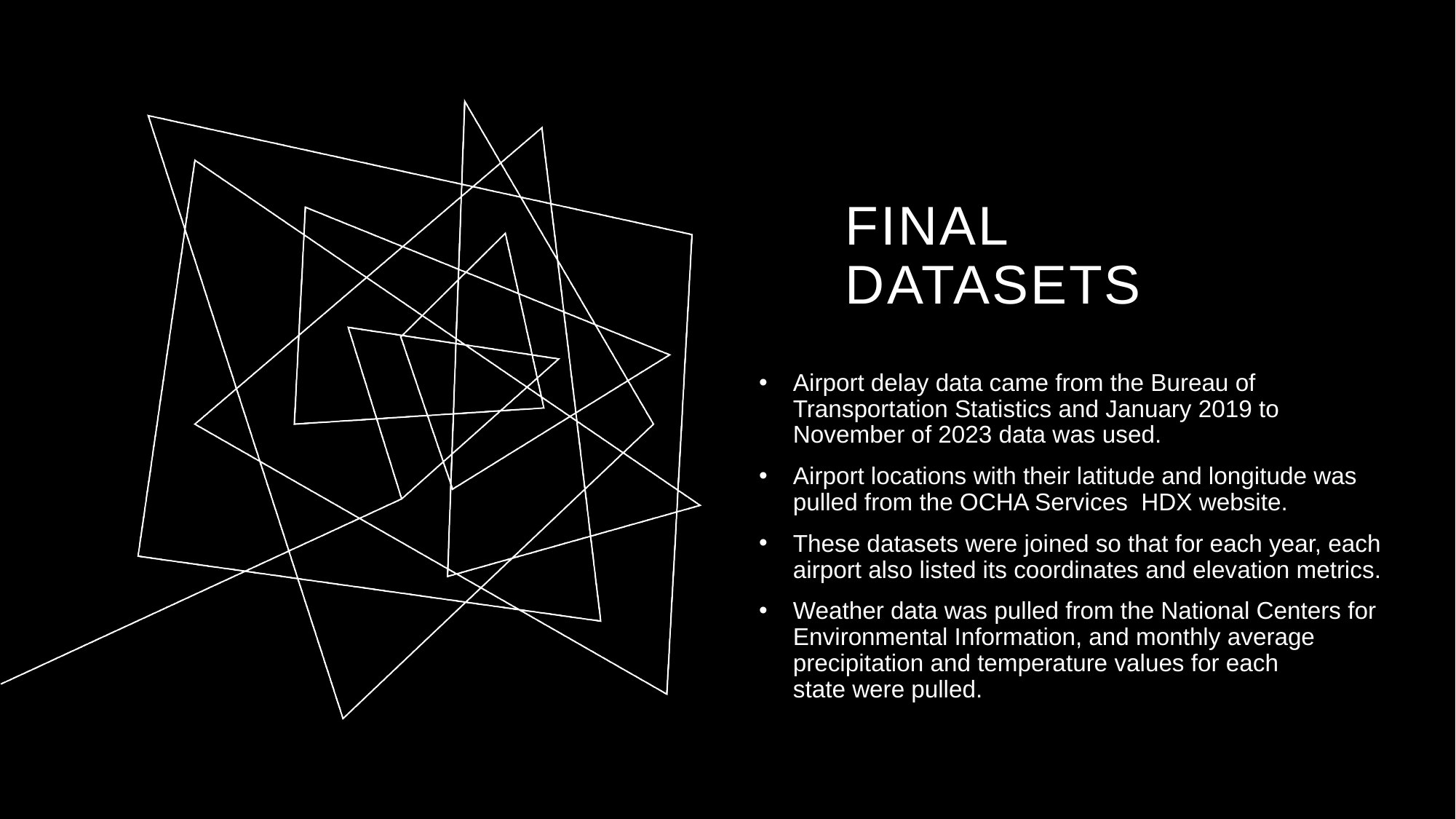

# Final Datasets
Airport delay data came from the Bureau of Transportation Statistics and January 2019 to November of 2023 data was used.
Airport locations with their latitude and longitude was pulled from the OCHA Services  HDX website.
These datasets were joined so that for each year, each airport also listed its coordinates and elevation metrics.
Weather data was pulled from the National Centers for Environmental Information, and monthly average precipitation and temperature values for each state were pulled.